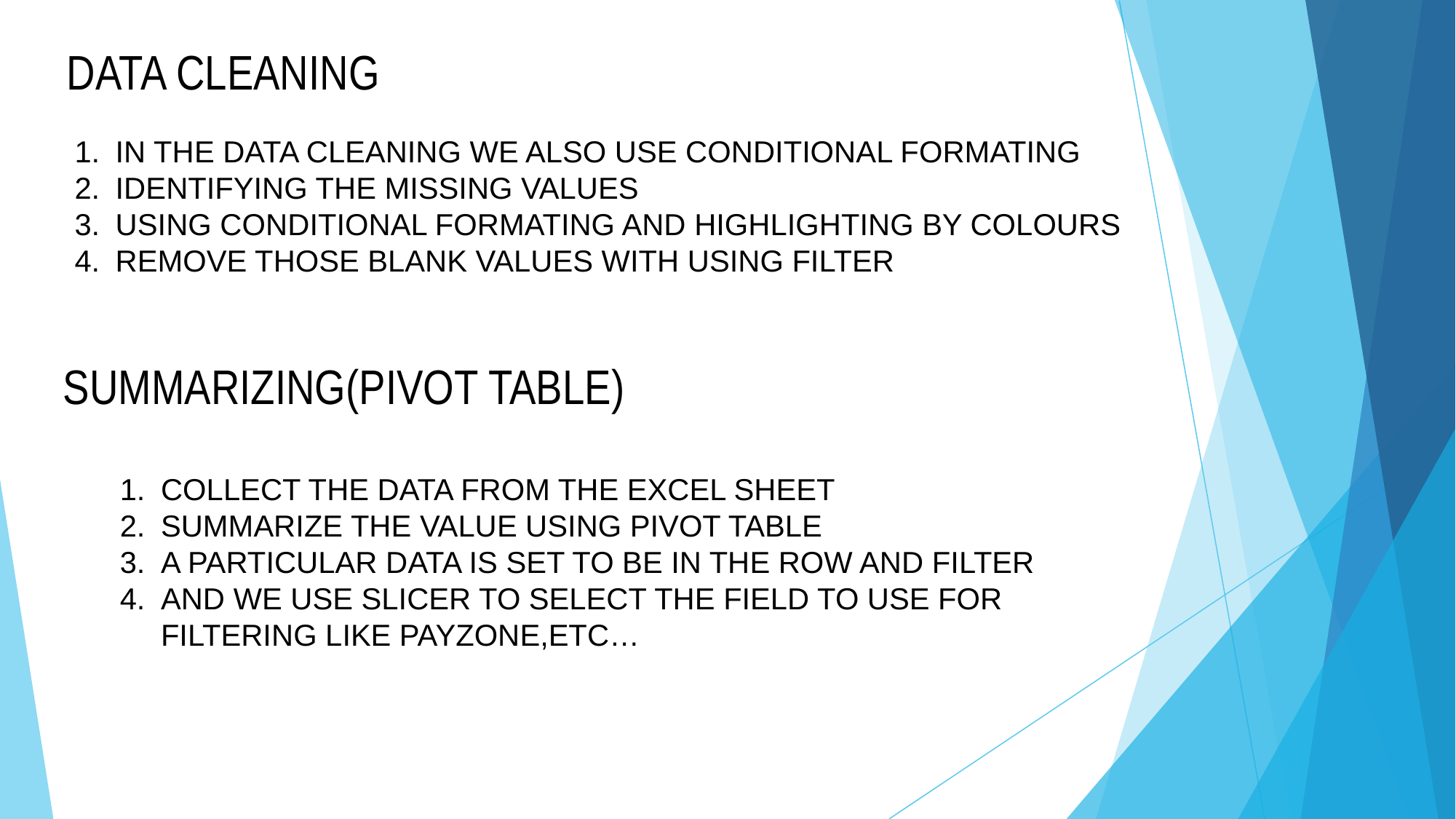

DATA CLEANING
IN THE DATA CLEANING WE ALSO USE CONDITIONAL FORMATING
IDENTIFYING THE MISSING VALUES
USING CONDITIONAL FORMATING AND HIGHLIGHTING BY COLOURS
REMOVE THOSE BLANK VALUES WITH USING FILTER
SUMMARIZING(PIVOT TABLE)
COLLECT THE DATA FROM THE EXCEL SHEET
SUMMARIZE THE VALUE USING PIVOT TABLE
A PARTICULAR DATA IS SET TO BE IN THE ROW AND FILTER
AND WE USE SLICER TO SELECT THE FIELD TO USE FOR FILTERING LIKE PAYZONE,ETC…